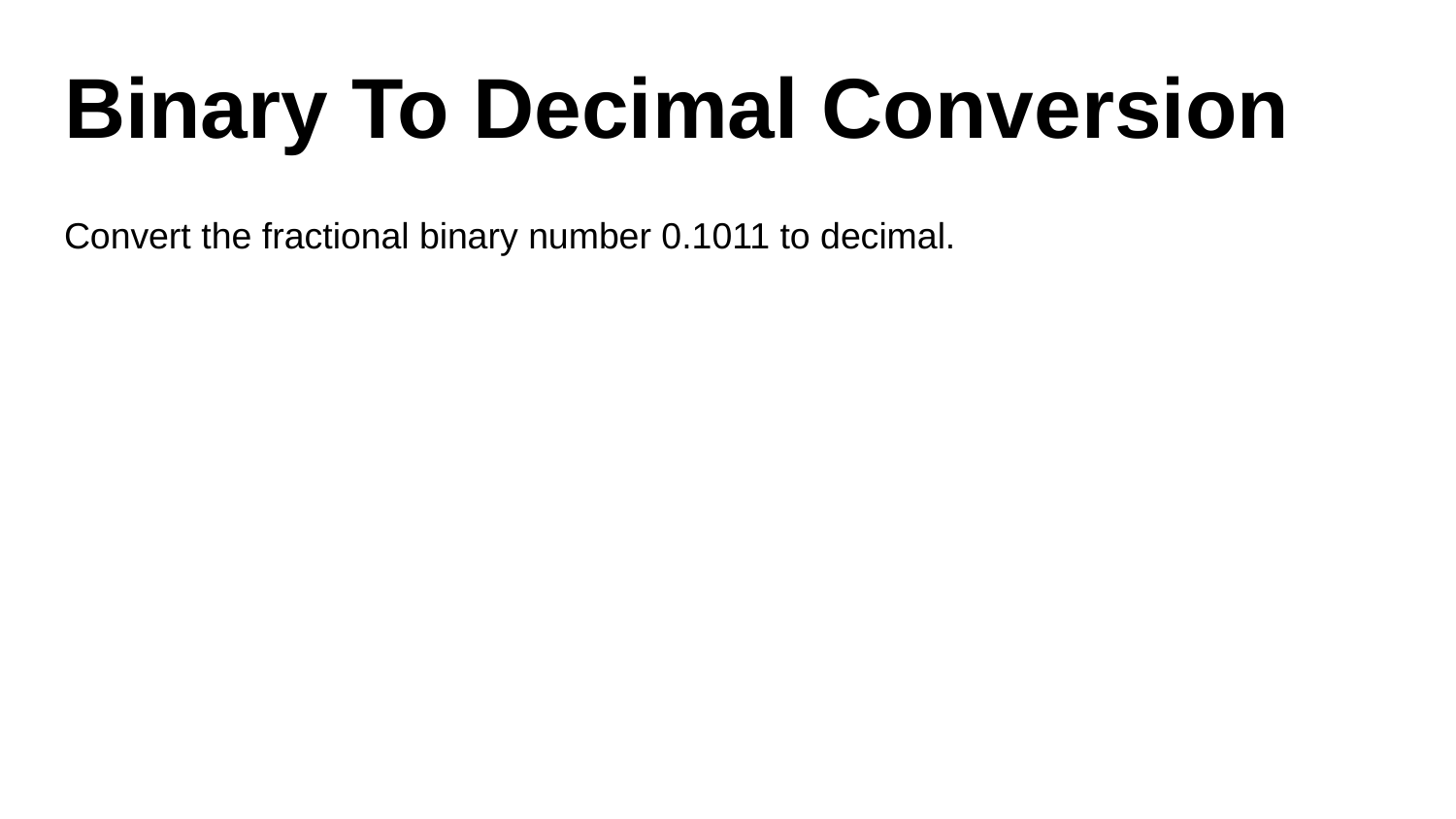

# Binary To Decimal Conversion
Convert the fractional binary number 0.1011 to decimal.